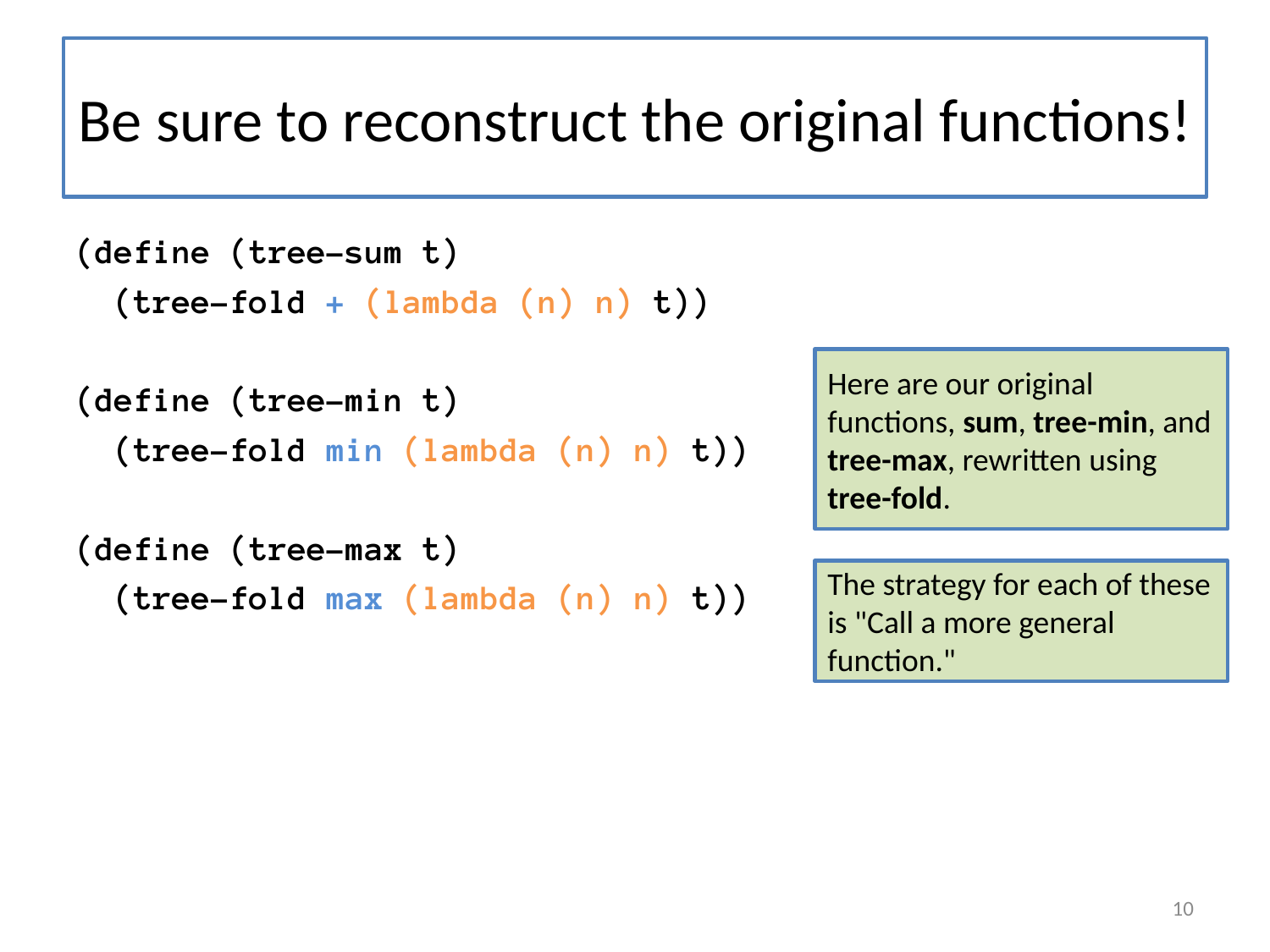

# Be sure to reconstruct the original functions!
(define (tree-sum t)
  (tree-fold + (lambda (n) n) t))

(define (tree-min t)
  (tree-fold min (lambda (n) n) t))

(define (tree-max t)
  (tree-fold max (lambda (n) n) t))
Here are our original functions, sum, tree-min, and tree-max, rewritten using tree-fold.
The strategy for each of these is "Call a more general function."
10